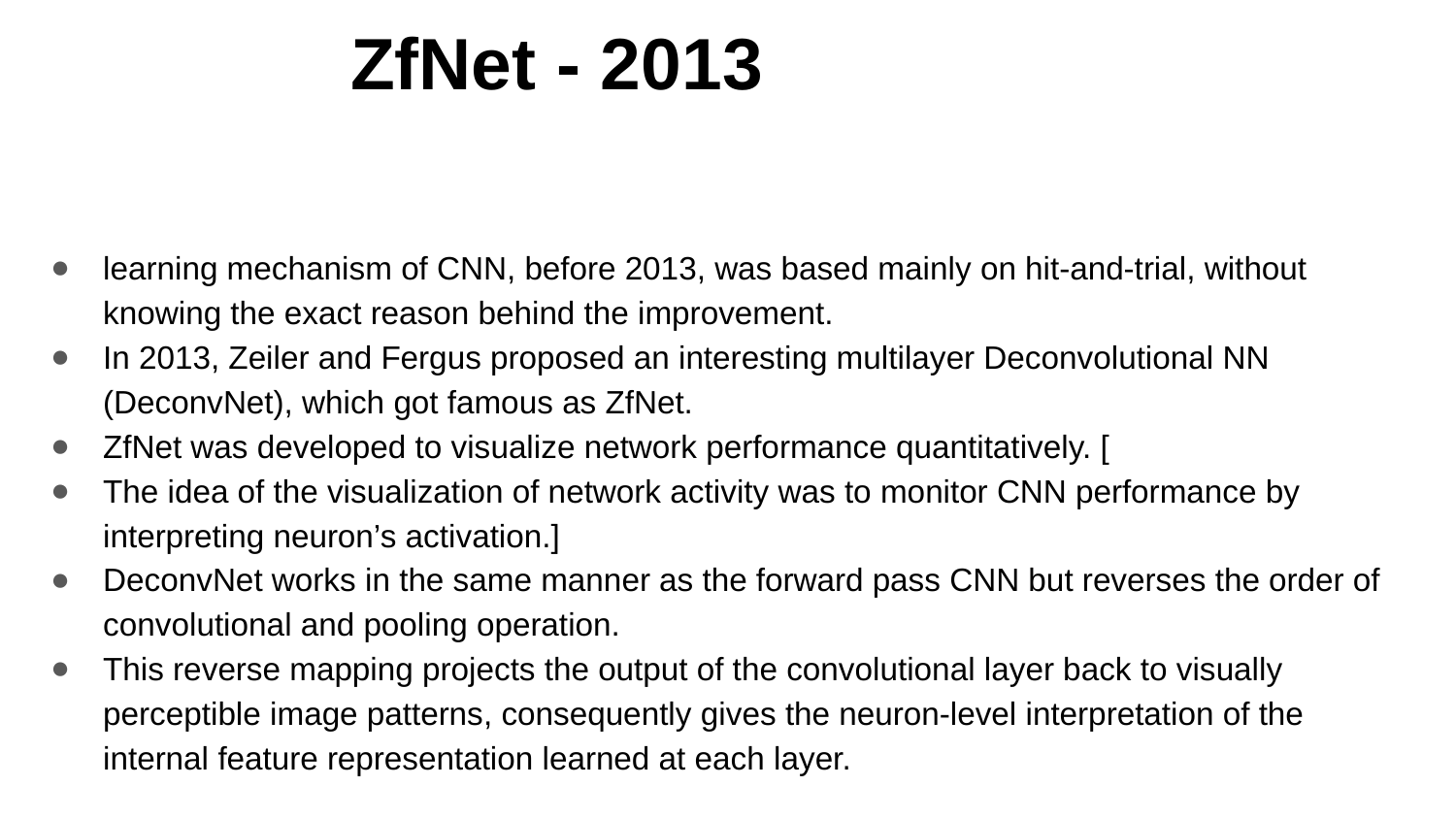

# ZfNet - 2013
learning mechanism of CNN, before 2013, was based mainly on hit-and-trial, without knowing the exact reason behind the improvement.
In 2013, Zeiler and Fergus proposed an interesting multilayer Deconvolutional NN (DeconvNet), which got famous as ZfNet.
ZfNet was developed to visualize network performance quantitatively. [
The idea of the visualization of network activity was to monitor CNN performance by interpreting neuron’s activation.]
DeconvNet works in the same manner as the forward pass CNN but reverses the order of convolutional and pooling operation.
This reverse mapping projects the output of the convolutional layer back to visually perceptible image patterns, consequently gives the neuron-level interpretation of the internal feature representation learned at each layer.